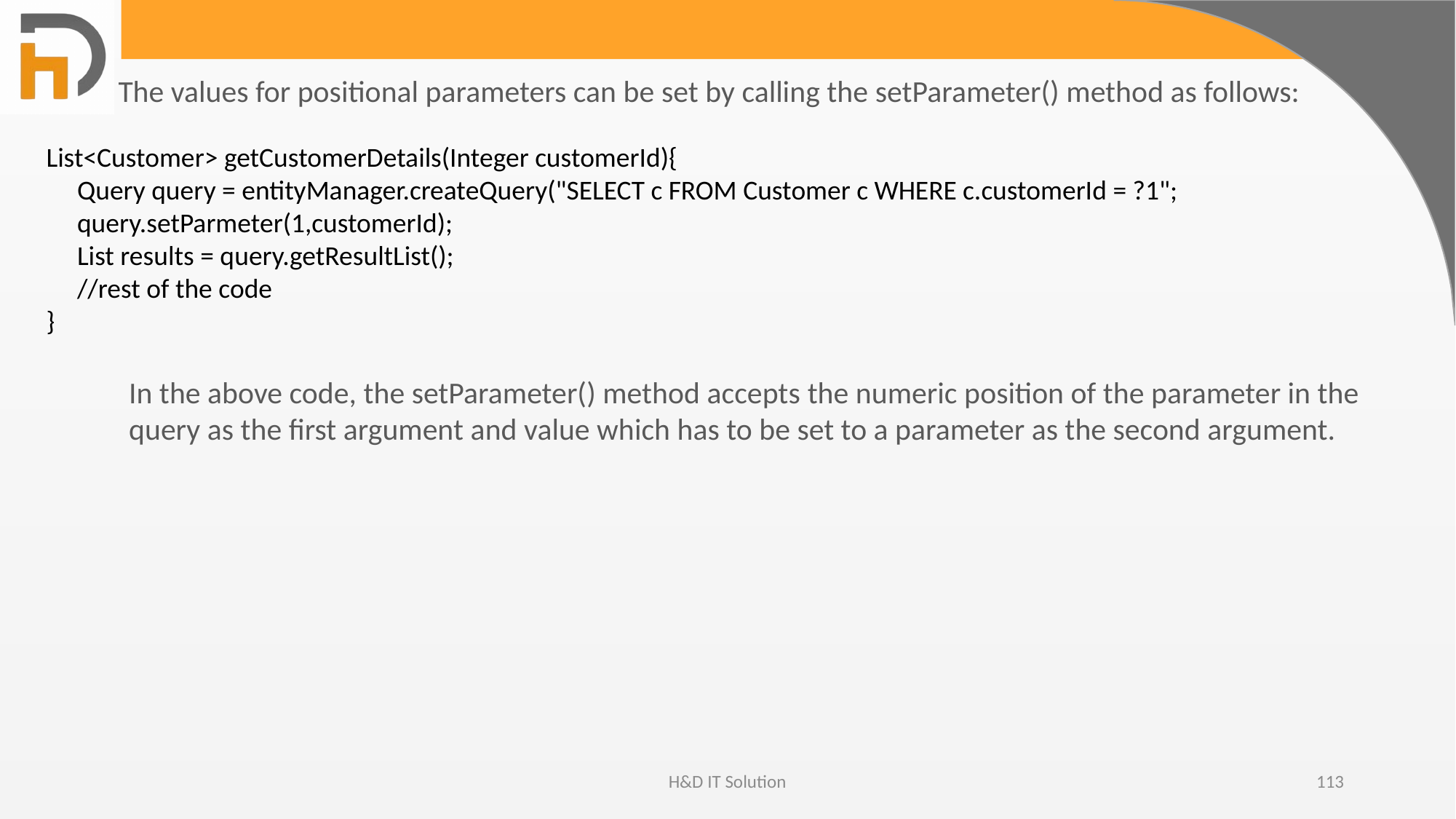

The values for positional parameters can be set by calling the setParameter() method as follows:
List<Customer> getCustomerDetails(Integer customerId){
     Query query = entityManager.createQuery("SELECT c FROM Customer c WHERE c.customerId = ?1";
     query.setParmeter(1,customerId);
     List results = query.getResultList();
     //rest of the code
}
In the above code, the setParameter() method accepts the numeric position of the parameter in the query as the first argument and value which has to be set to a parameter as the second argument.
H&D IT Solution
113